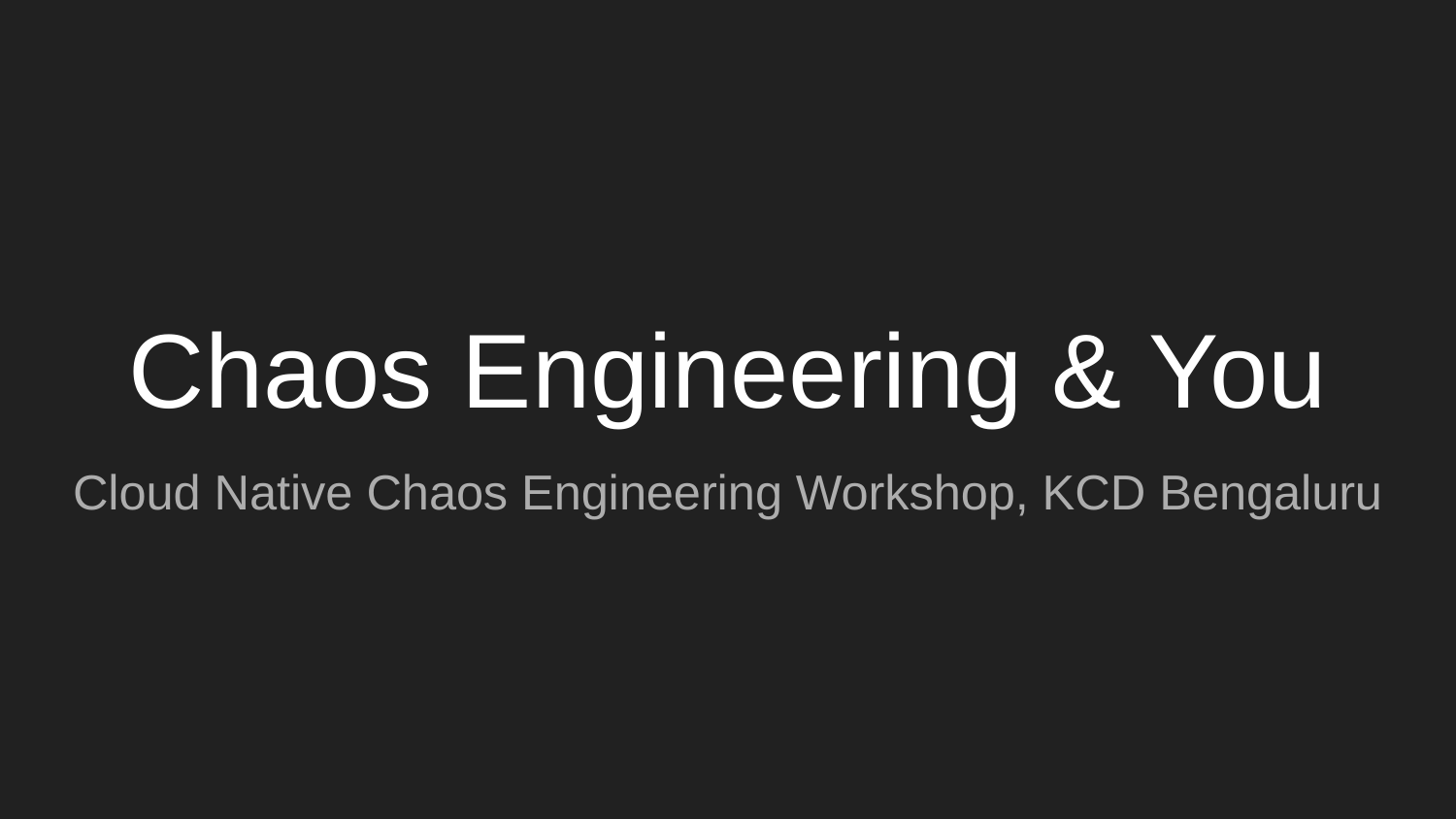

# Chaos Engineering & You
Cloud Native Chaos Engineering Workshop, KCD Bengaluru